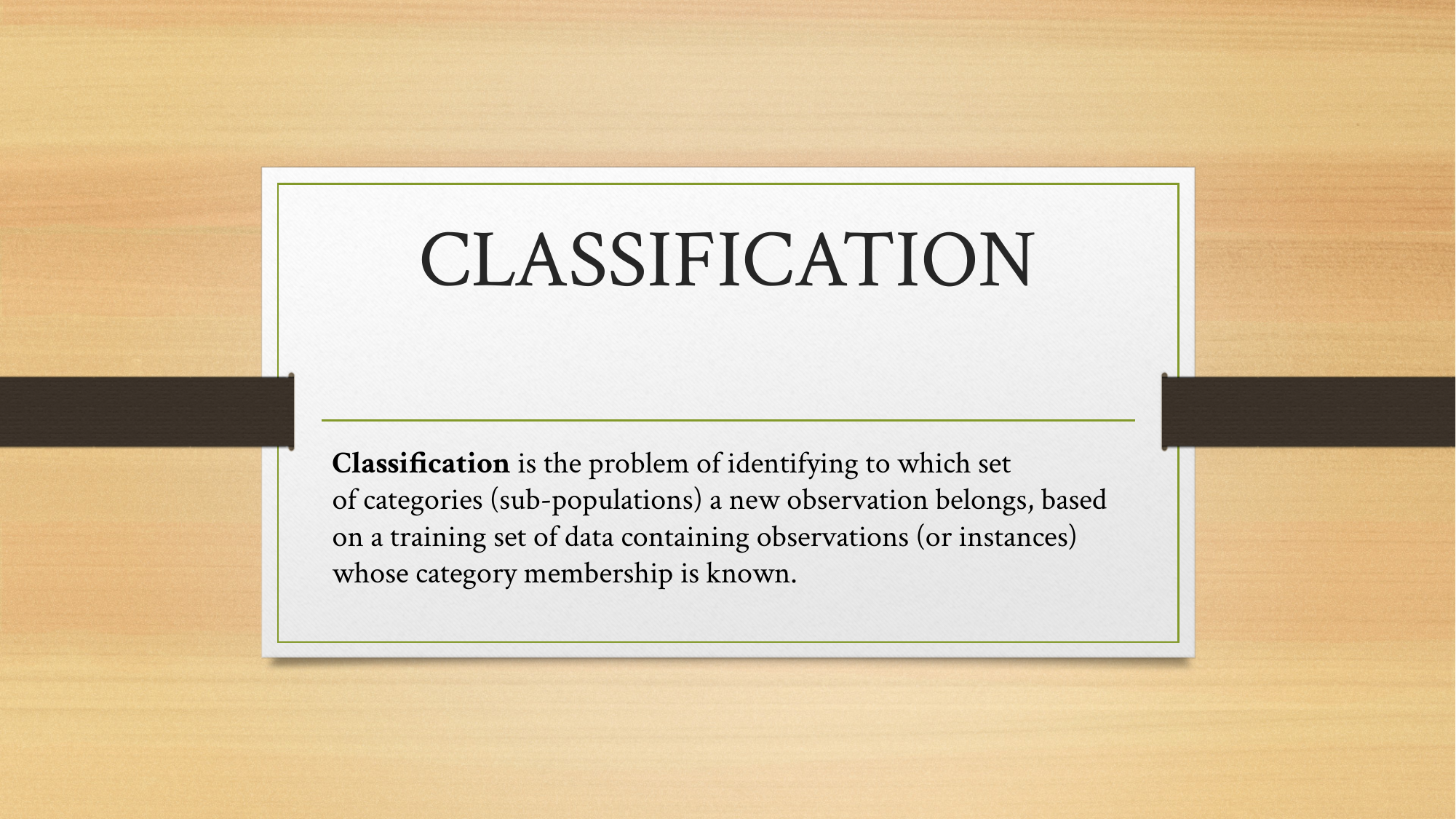

# CLASSIFICATION
Classification is the problem of identifying to which set of categories (sub-populations) a new observation belongs, based on a training set of data containing observations (or instances) whose category membership is known.